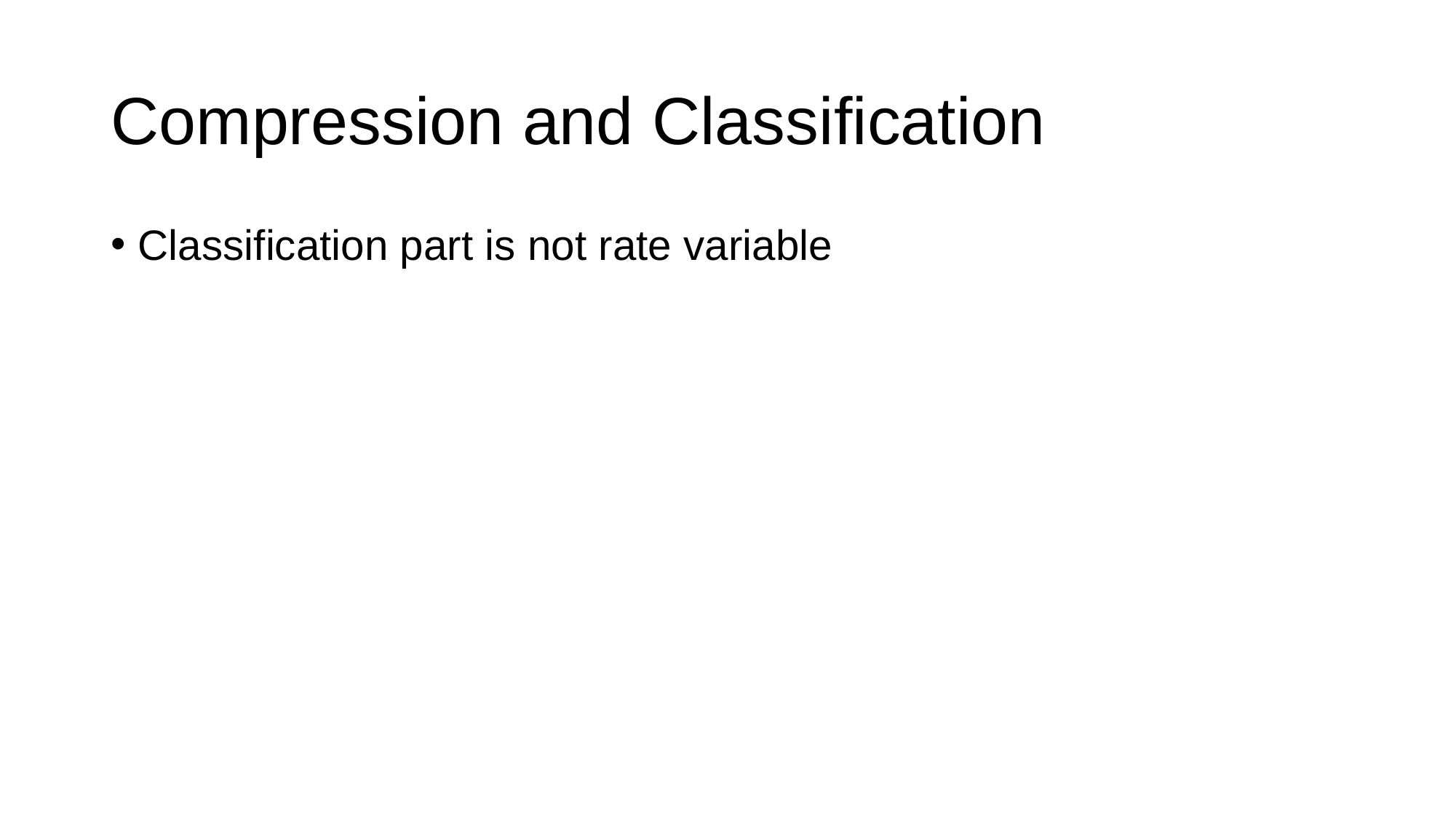

# Compression and Classification
Classification part is not rate variable